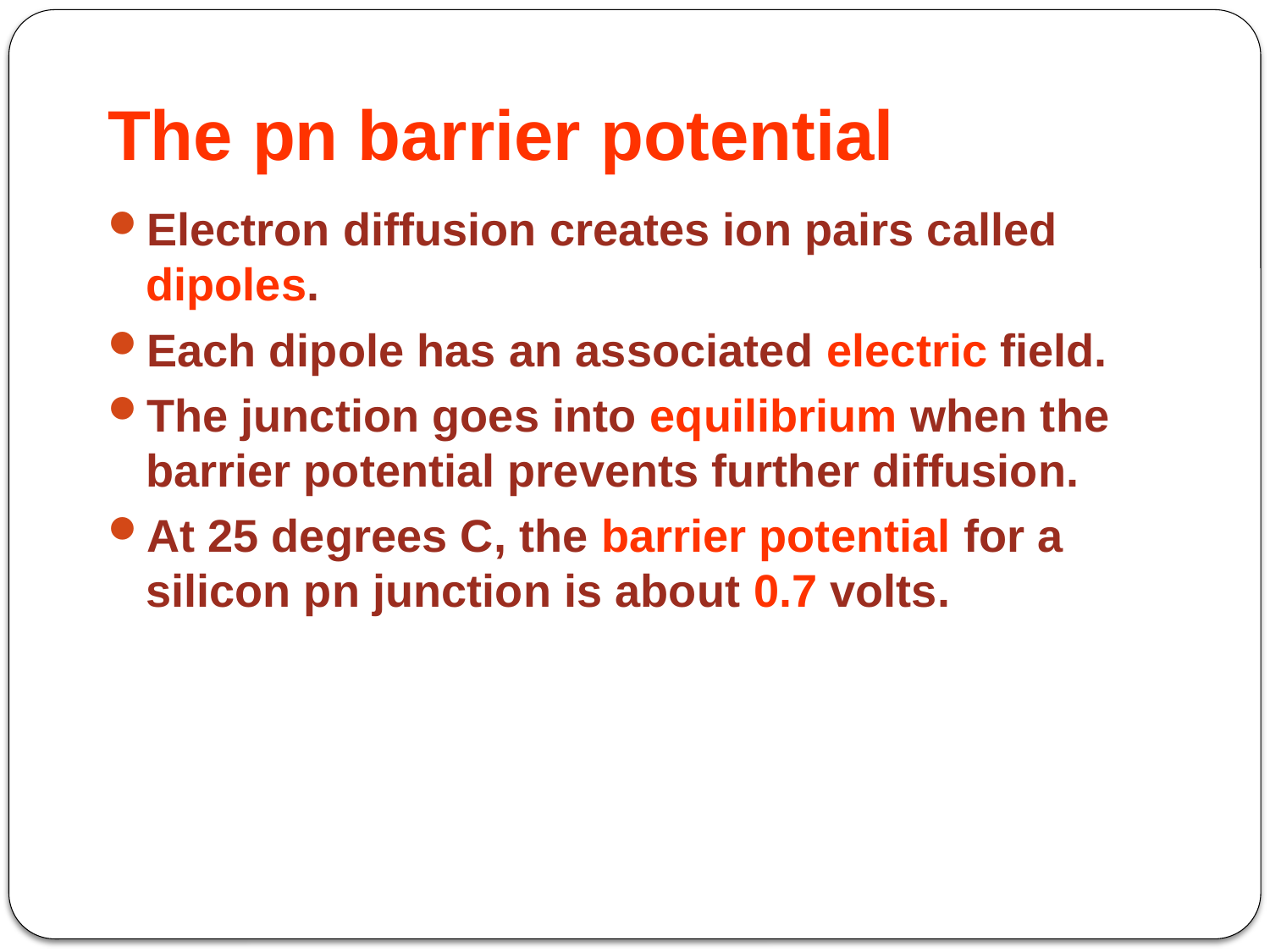

# The pn barrier potential
Electron diffusion creates ion pairs called dipoles.
Each dipole has an associated electric field.
The junction goes into equilibrium when the barrier potential prevents further diffusion.
At 25 degrees C, the barrier potential for a silicon pn junction is about 0.7 volts.